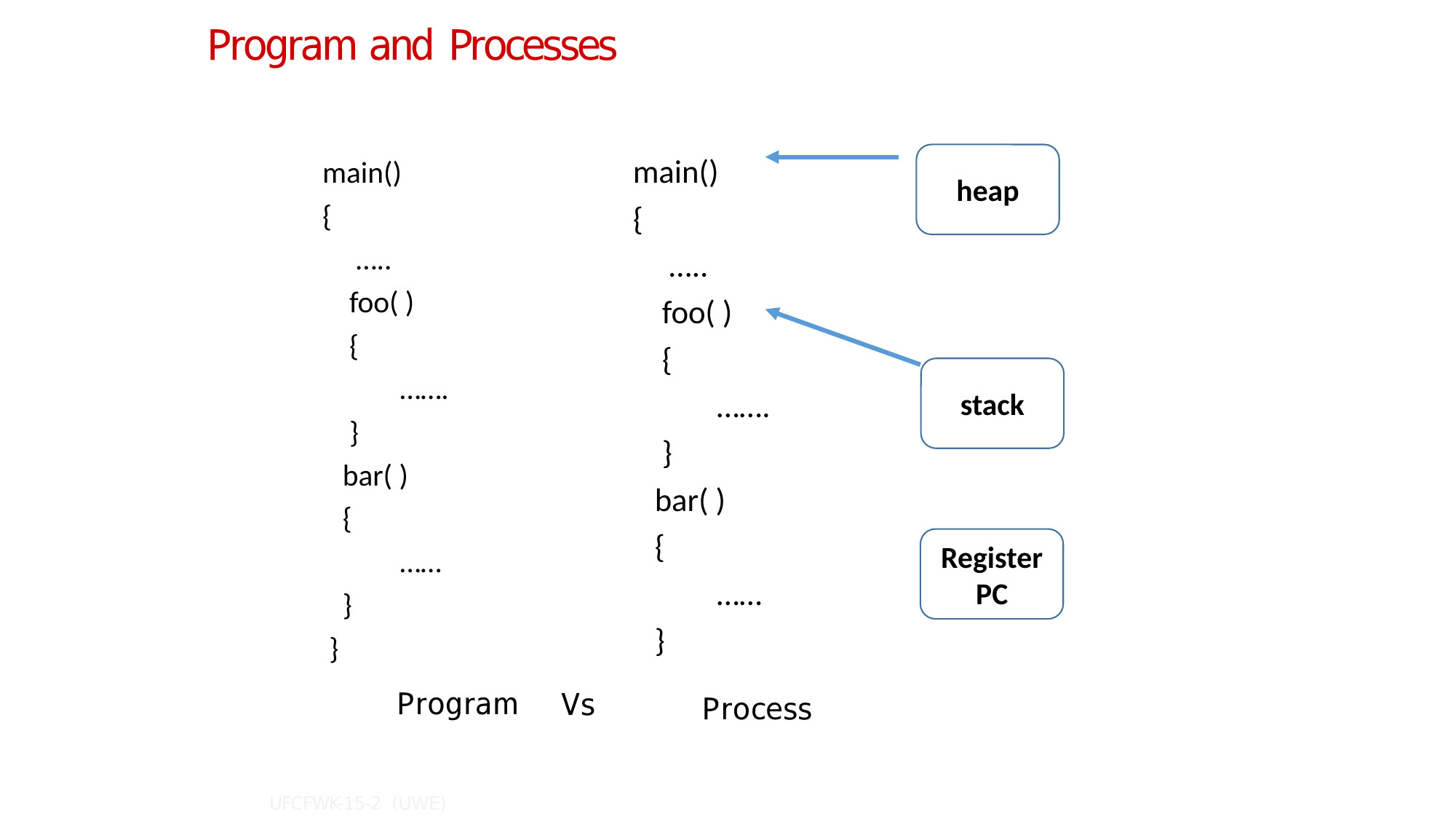

Program and Processes
heap
main()
{
     …..
    foo( )
    {
	…….
    }
   bar( )
   {
   	……
   }
main()
{
     …..
    foo( )
    {
	…….
    }
   bar( )
   {
   	……
   }
 }
stack
Register PC
 Program
 Vs
 Process
UFCFWK-15-2 (UWE)